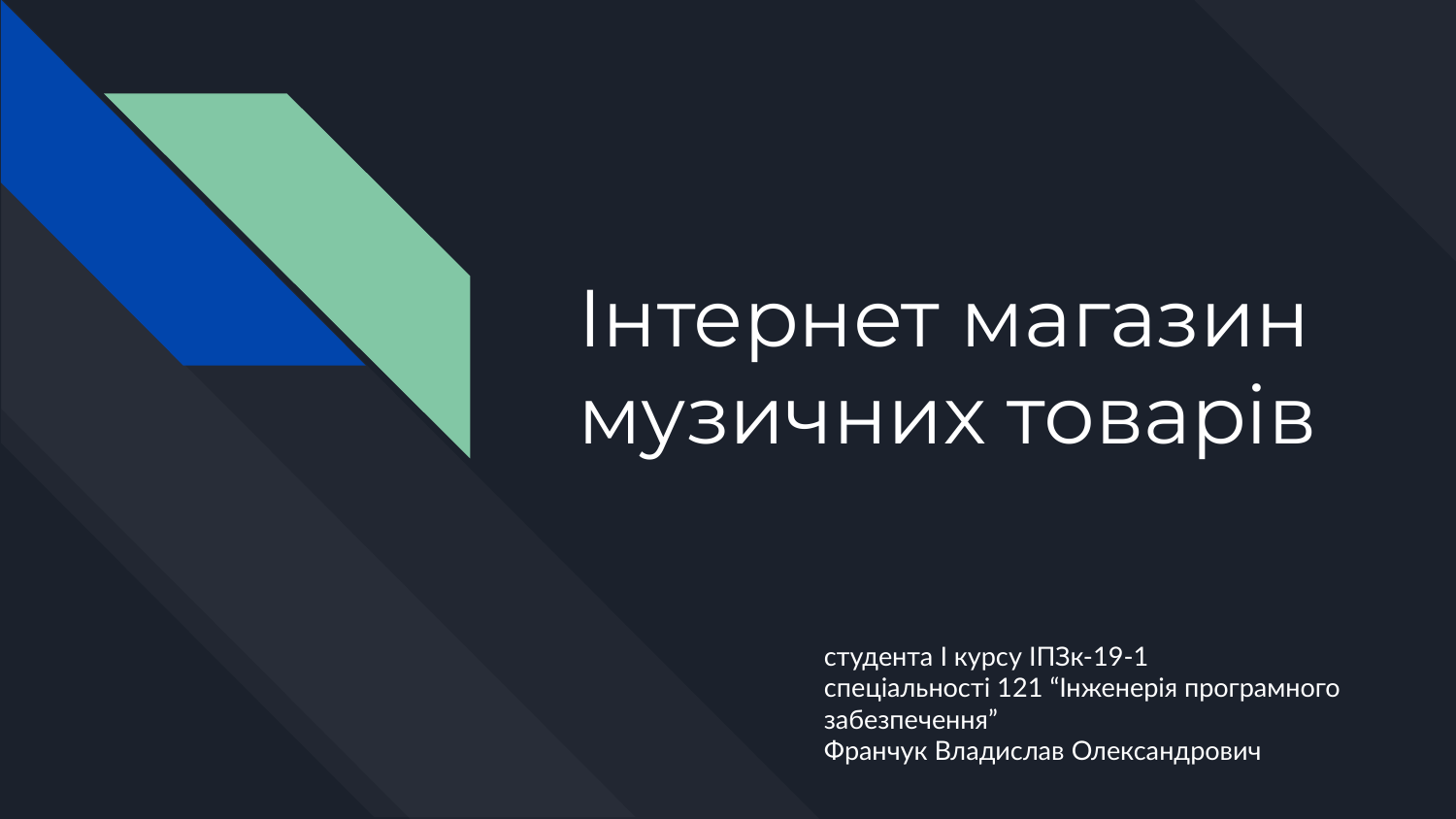

# Інтернет магазин музичних товарів
студента І курсу ІПЗк-19-1
спеціальності 121 “Інженерія програмного забезпечення”
Франчук Владислав Олександрович